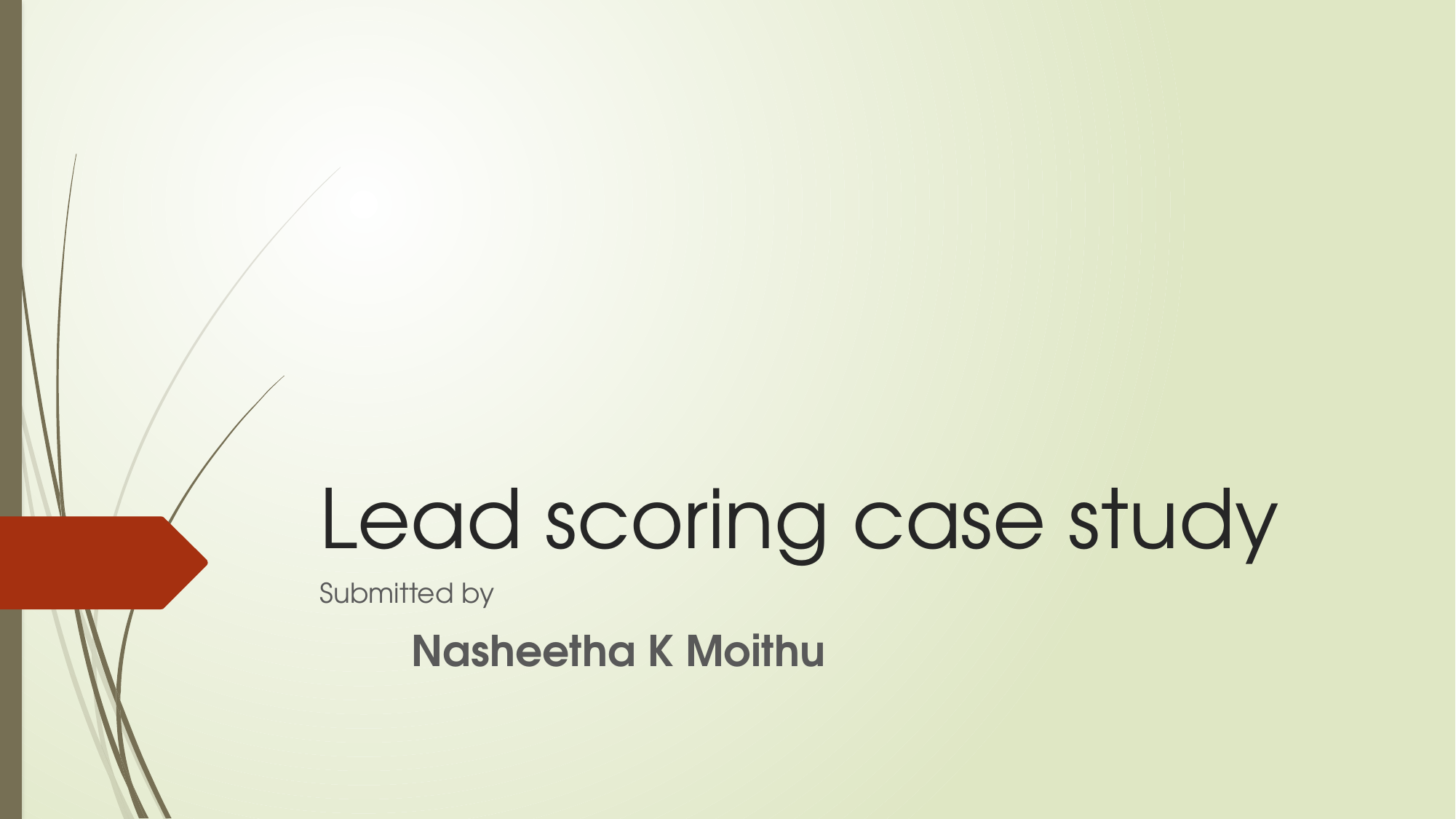

# Lead scoring case study
Submitted by
            Nasheetha K Moithu